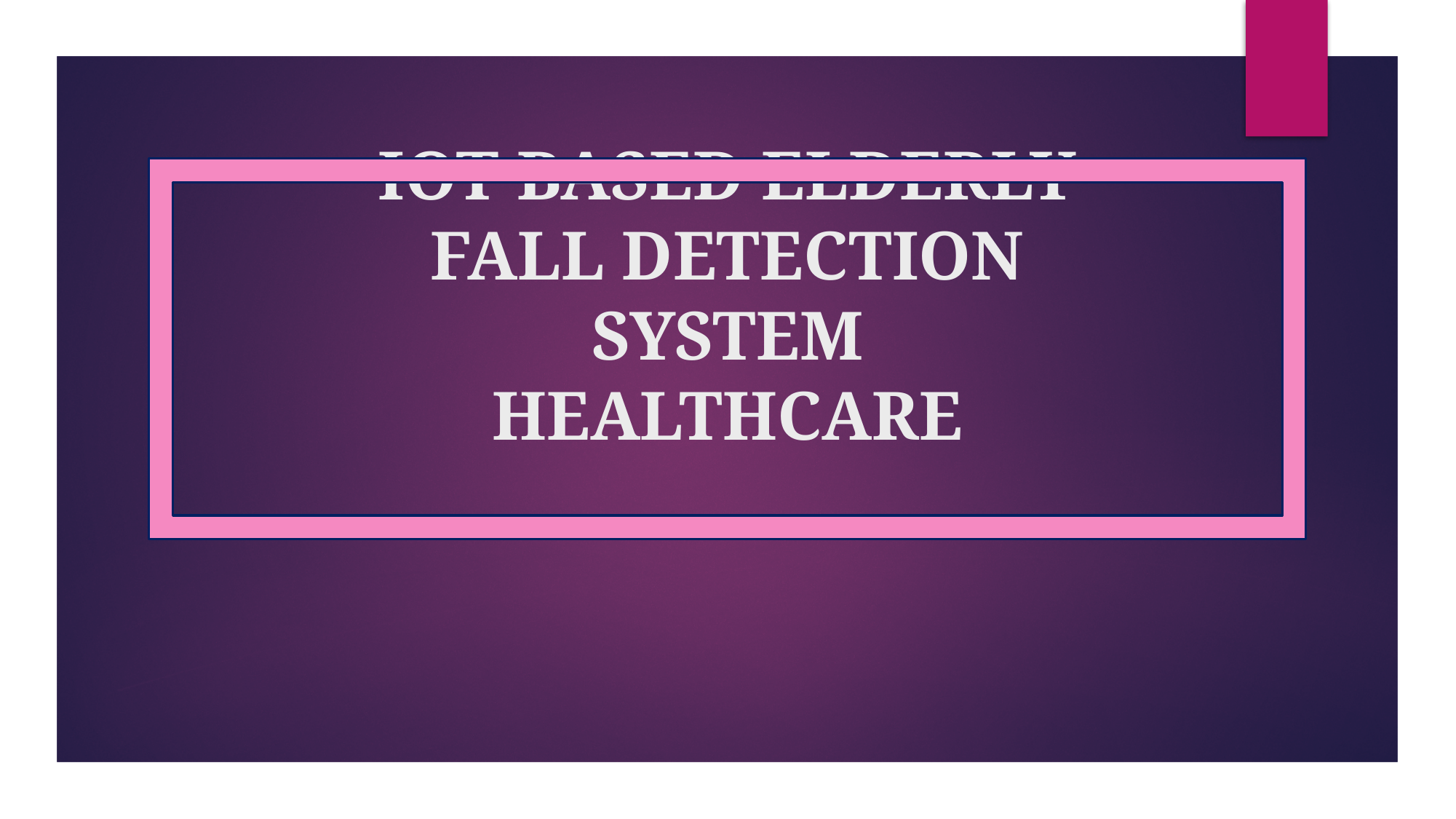

# IOT BASED ELDERLY FALL DETECTION SYSTEM HEALTHCARE